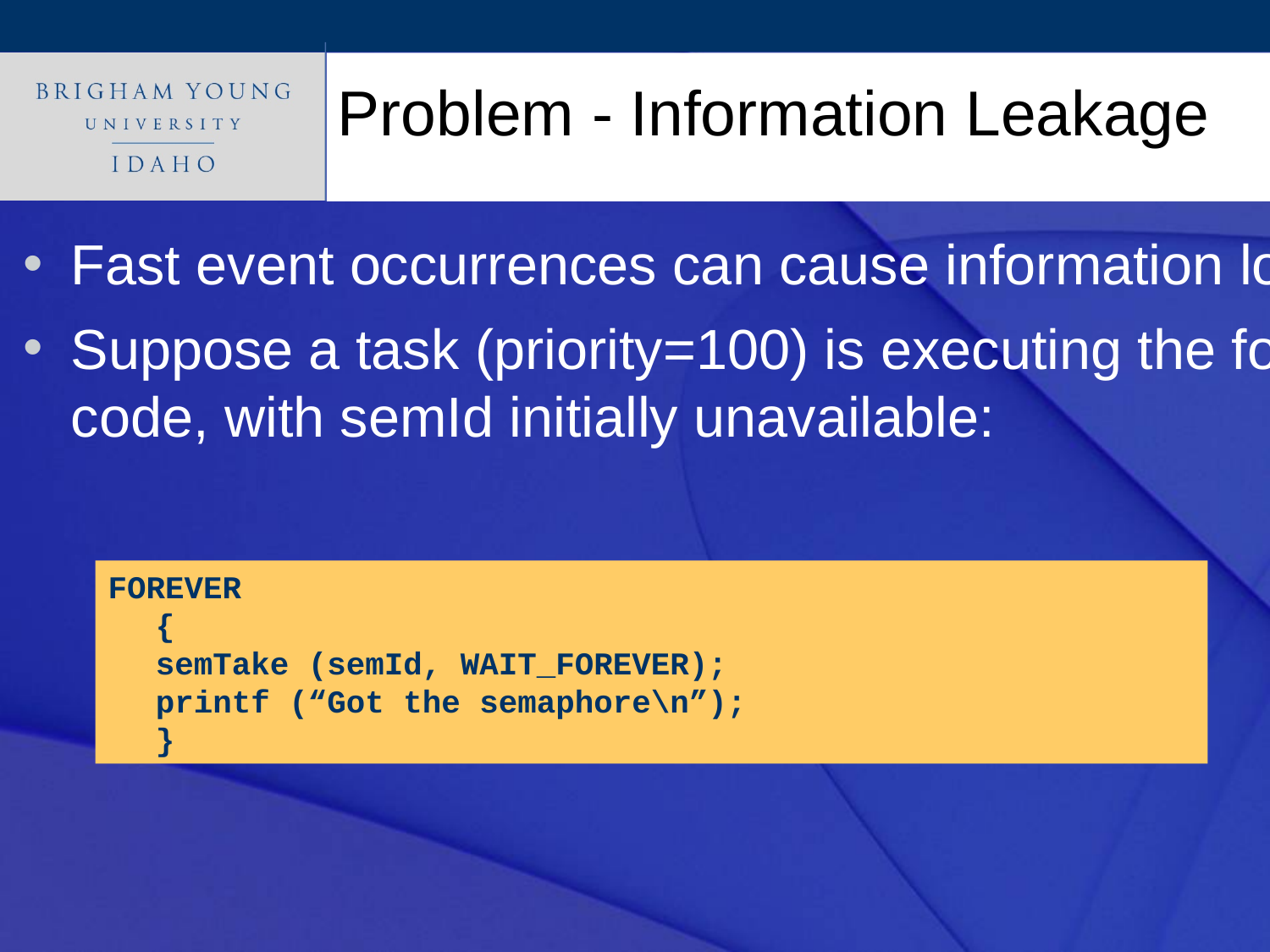

# Problem - Information Leakage
Fast event occurrences can cause information loss.
Suppose a task (priority=100) is executing the following code, with semId initially unavailable:

FOREVER
	{
	semTake (semId, WAIT_FOREVER);
	printf (“Got the semaphore\n”);
	}